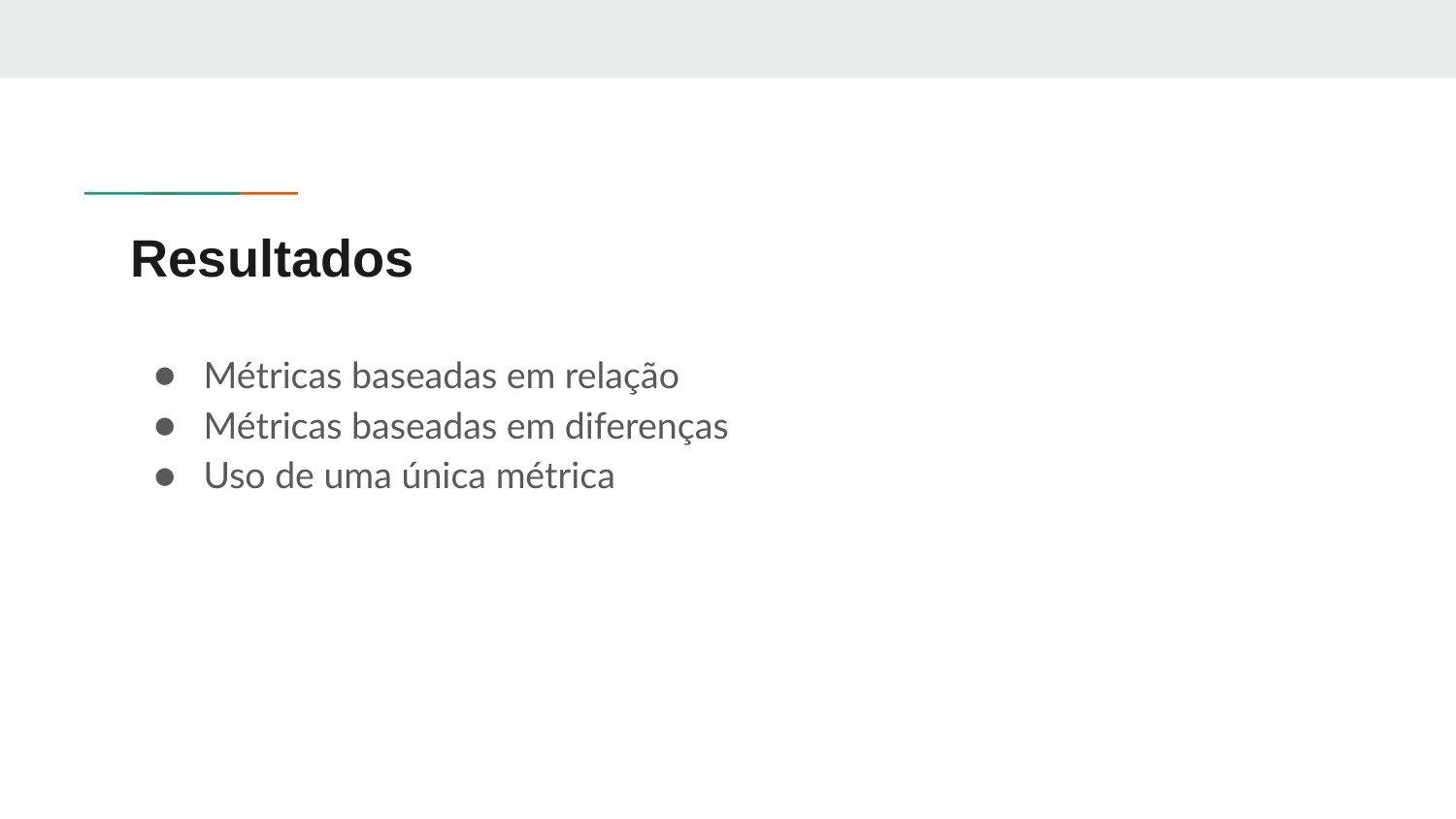

# Resultados
Métricas baseadas em relação
Métricas baseadas em diferenças
Uso de uma única métrica